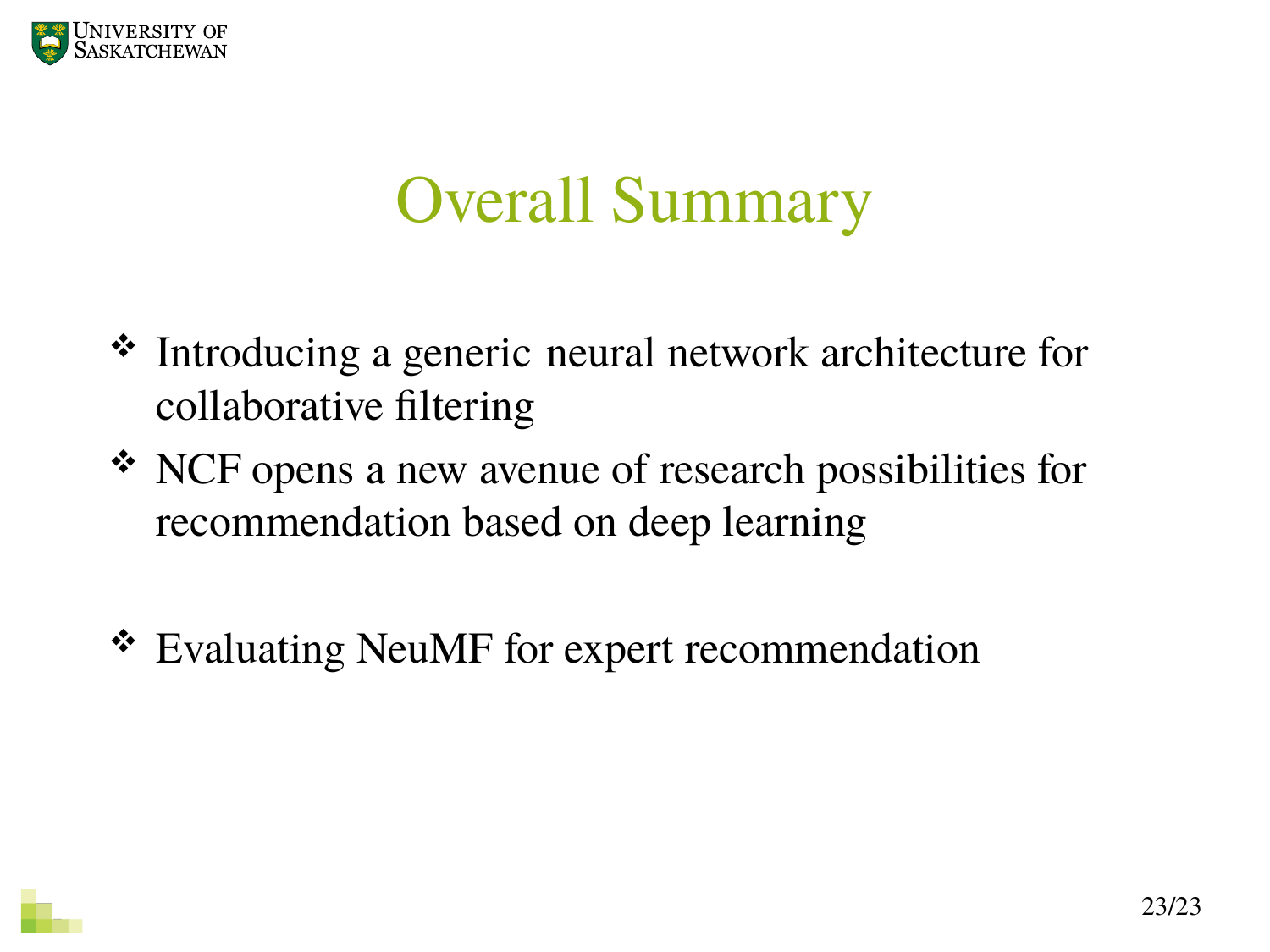

Overall Summary
Introducing a generic neural network architecture for collaborative filtering
NCF opens a new avenue of research possibilities for recommendation based on deep learning

Evaluating NeuMF for expert recommendation

23/23